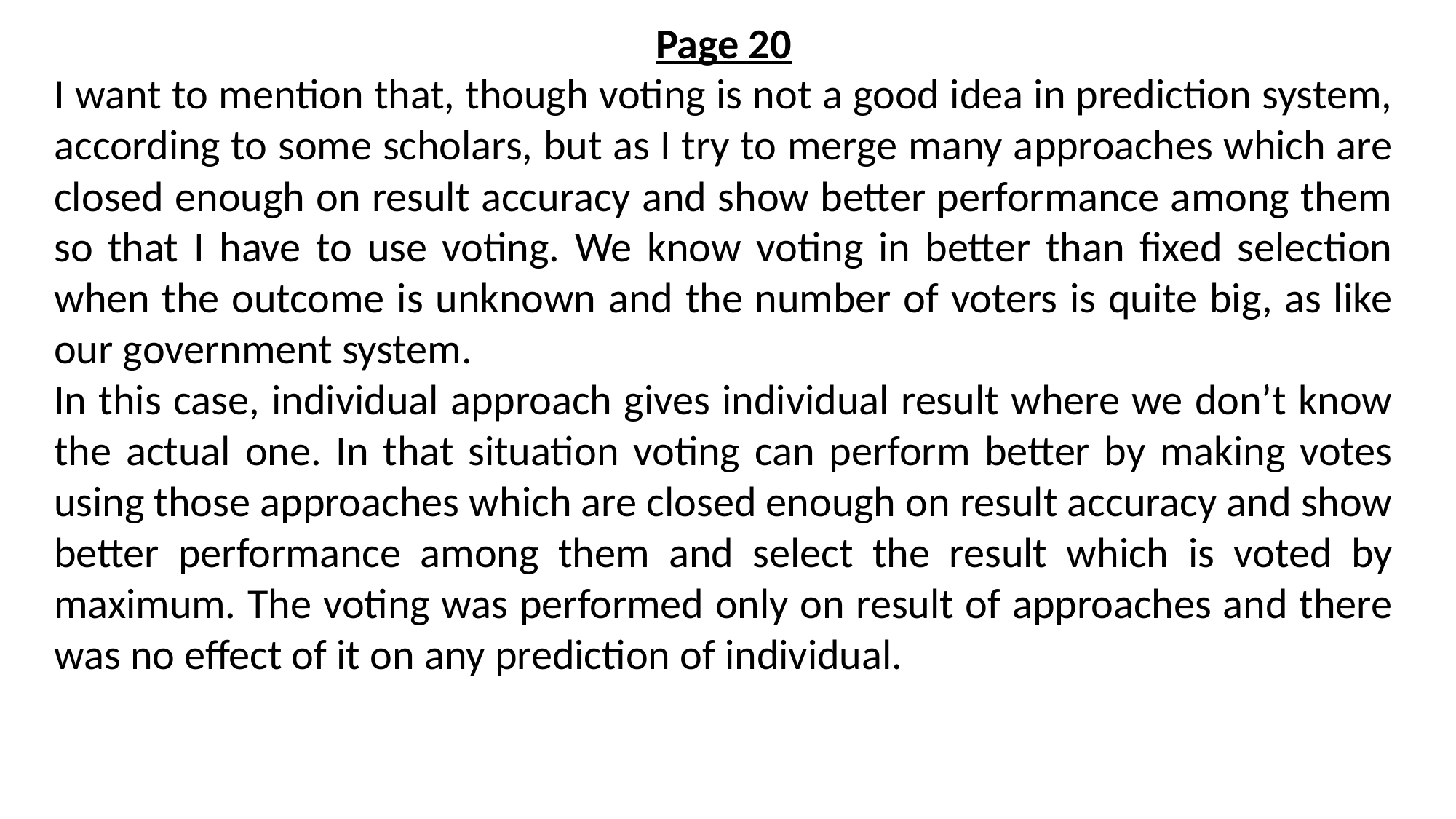

Page 20
I want to mention that, though voting is not a good idea in prediction system, according to some scholars, but as I try to merge many approaches which are closed enough on result accuracy and show better performance among them so that I have to use voting. We know voting in better than fixed selection when the outcome is unknown and the number of voters is quite big, as like our government system.
In this case, individual approach gives individual result where we don’t know the actual one. In that situation voting can perform better by making votes using those approaches which are closed enough on result accuracy and show better performance among them and select the result which is voted by maximum. The voting was performed only on result of approaches and there was no effect of it on any prediction of individual.